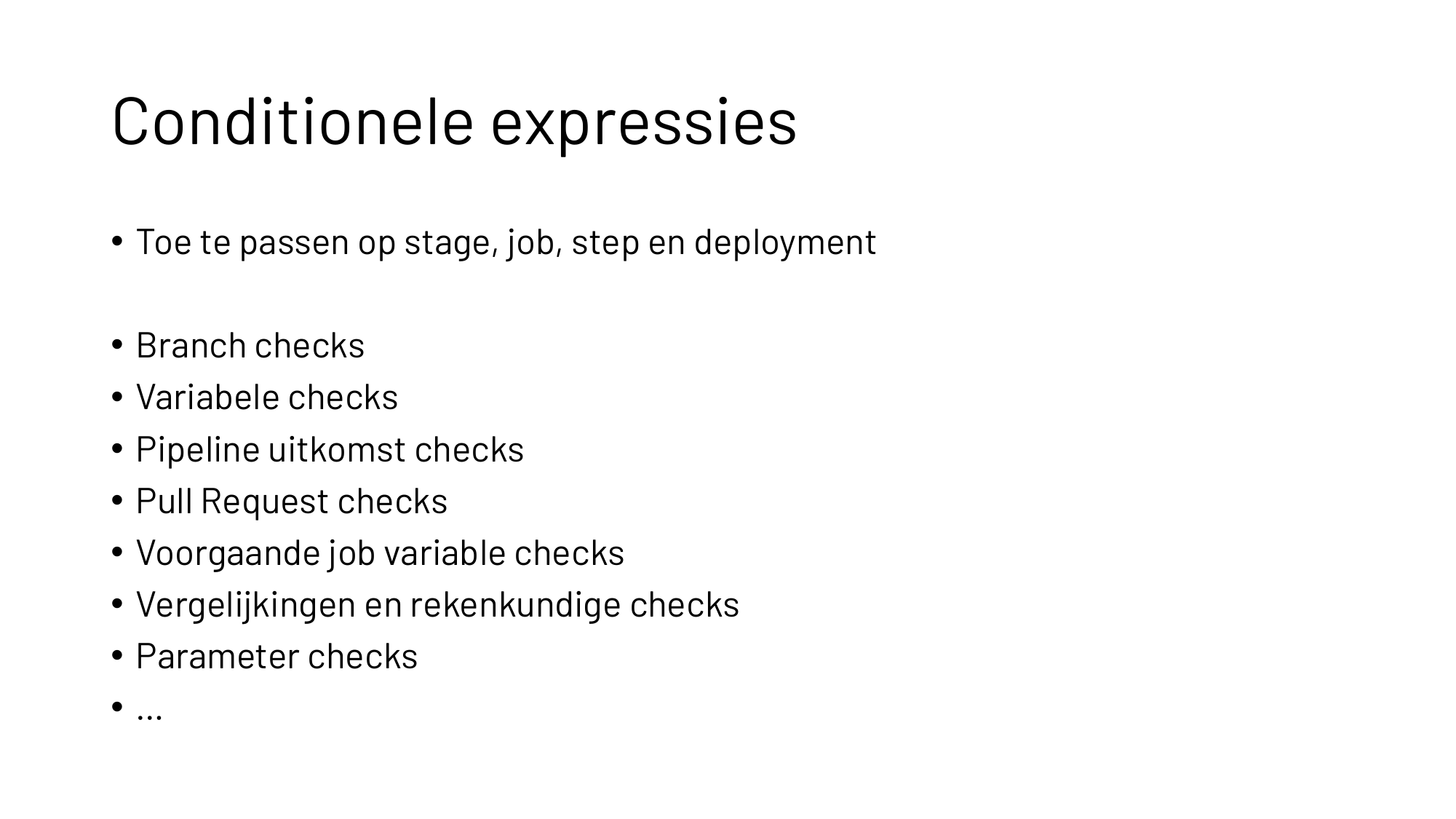

# Conditionele expressies
Toe te passen op stage, job, step en deployment

Branch checks
Variabele checks
Pipeline uitkomst checks
Pull Request checks
Voorgaande job variable checks
Vergelijkingen en rekenkundige checks
Parameter checks
…